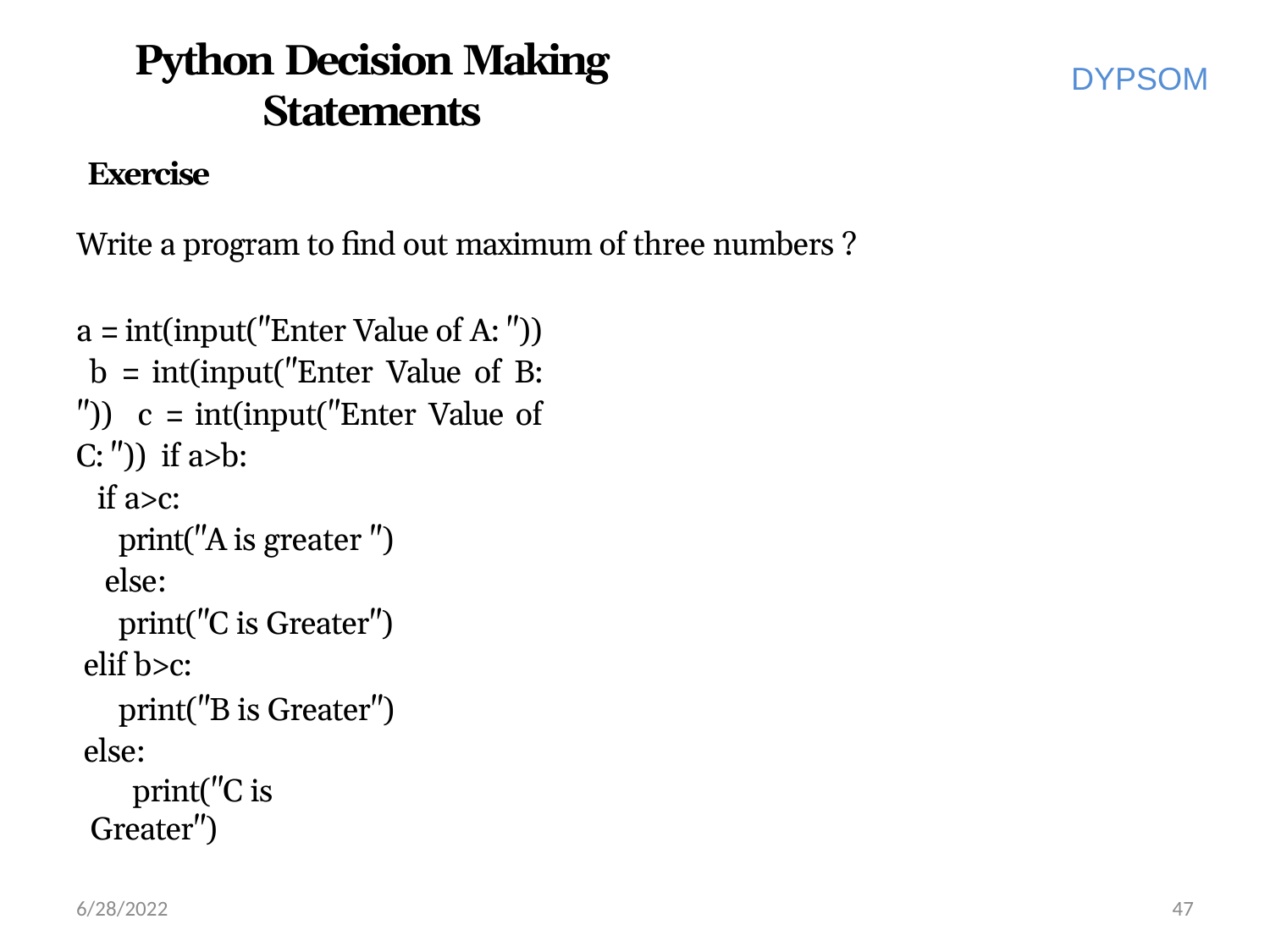

# Python Decision Making Statements
DYPSOM
Exercise
Write a program to find out maximum of three numbers ?

a = int(input("Enter Value of A: "))  b = int(input("Enter Value of B: "))  c = int(input("Enter Value of C: "))  if a>b:
if a>c:
print("A is greater ")  else:
print("C is Greater")  elif b>c:
print("B is Greater")  else:
print("C is Greater")
6/28/2022
47